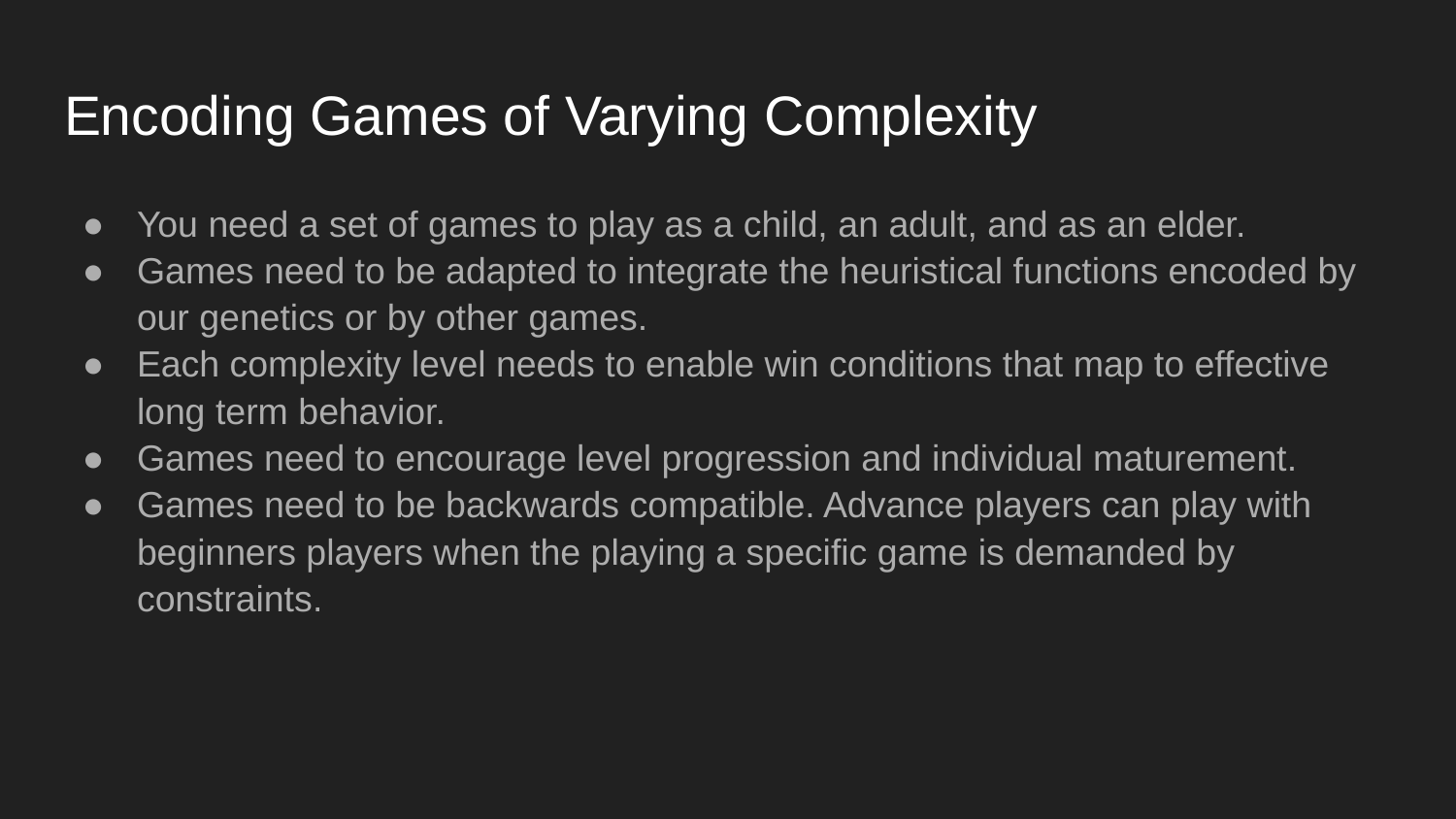

# Encoding Games of Varying Complexity
You need a set of games to play as a child, an adult, and as an elder.
Games need to be adapted to integrate the heuristical functions encoded by our genetics or by other games.
Each complexity level needs to enable win conditions that map to effective long term behavior.
Games need to encourage level progression and individual maturement.
Games need to be backwards compatible. Advance players can play with beginners players when the playing a specific game is demanded by constraints.